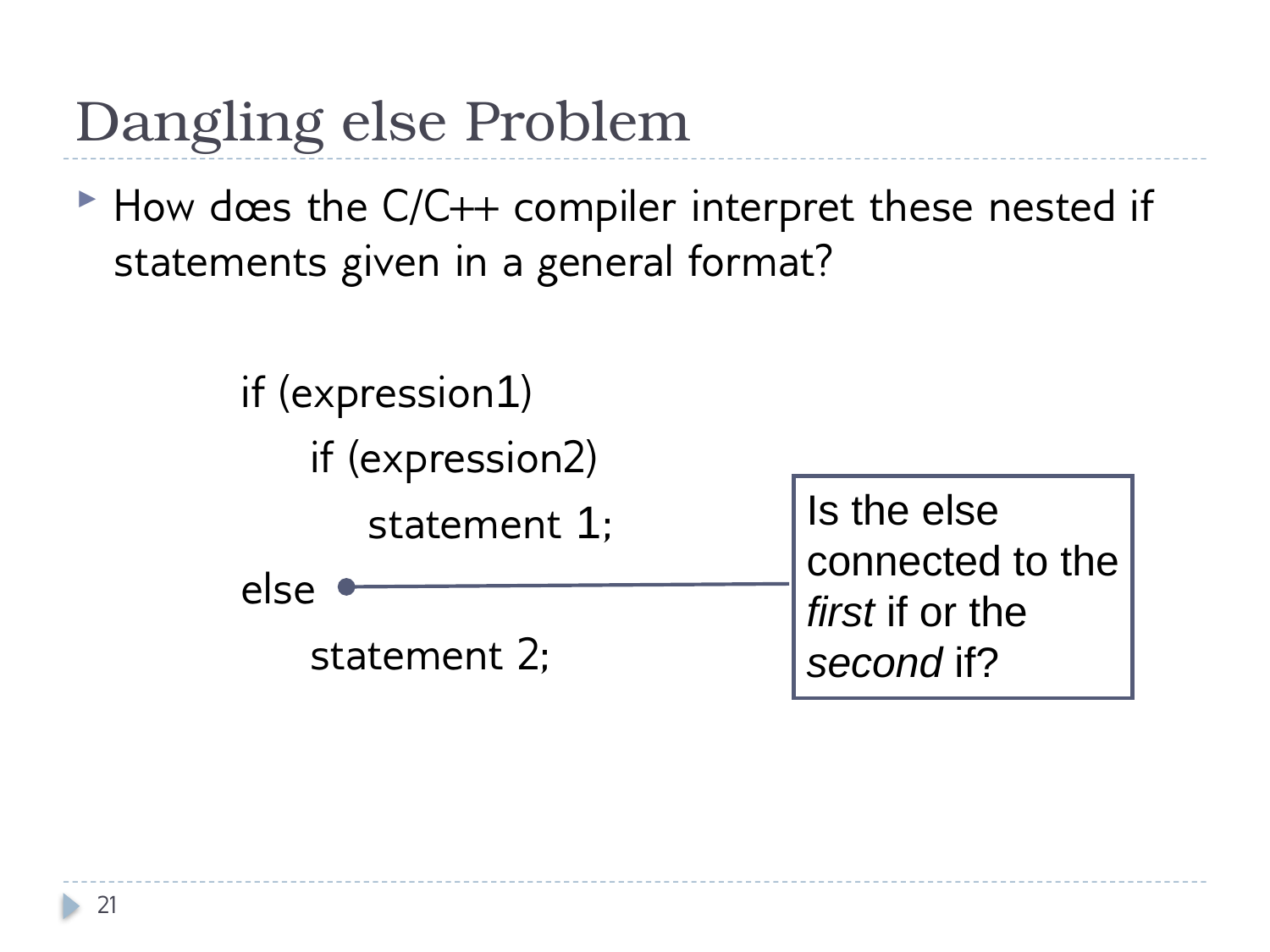

# Dangling else Problem
How does the C/C++ compiler interpret these nested if statements given in a general format?

		if (expression1)
		     if (expression2)
			statement 1;
		else
		     statement 2;
Is the else connected to the first if or the second if?
21